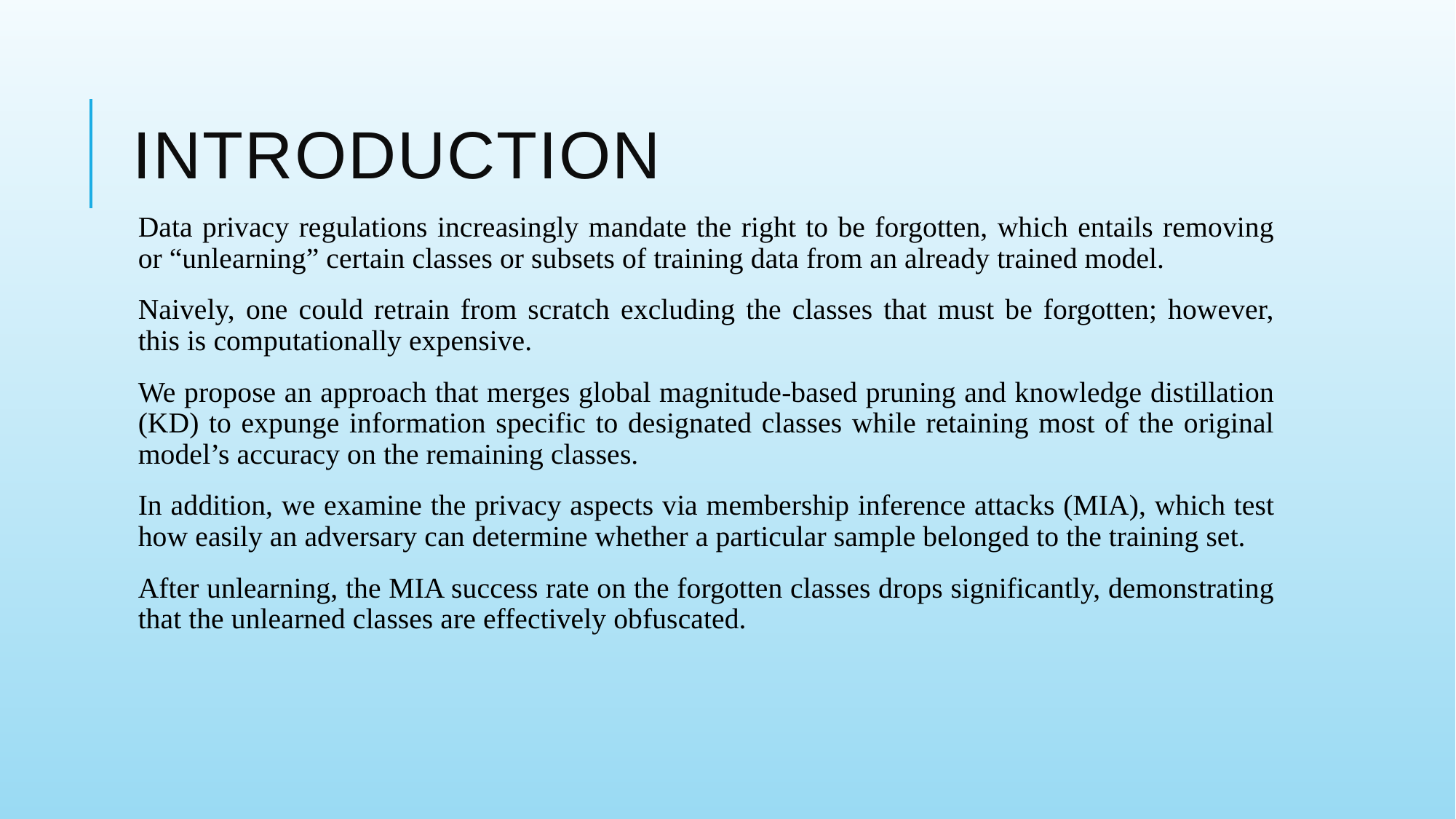

# Introduction
Data privacy regulations increasingly mandate the right to be forgotten, which entails removing or “unlearning” certain classes or subsets of training data from an already trained model.
Naively, one could retrain from scratch excluding the classes that must be forgotten; however, this is computationally expensive.
We propose an approach that merges global magnitude-based pruning and knowledge distillation (KD) to expunge information specific to designated classes while retaining most of the original model’s accuracy on the remaining classes.
In addition, we examine the privacy aspects via membership inference attacks (MIA), which test how easily an adversary can determine whether a particular sample belonged to the training set.
After unlearning, the MIA success rate on the forgotten classes drops significantly, demonstrating that the unlearned classes are effectively obfuscated.